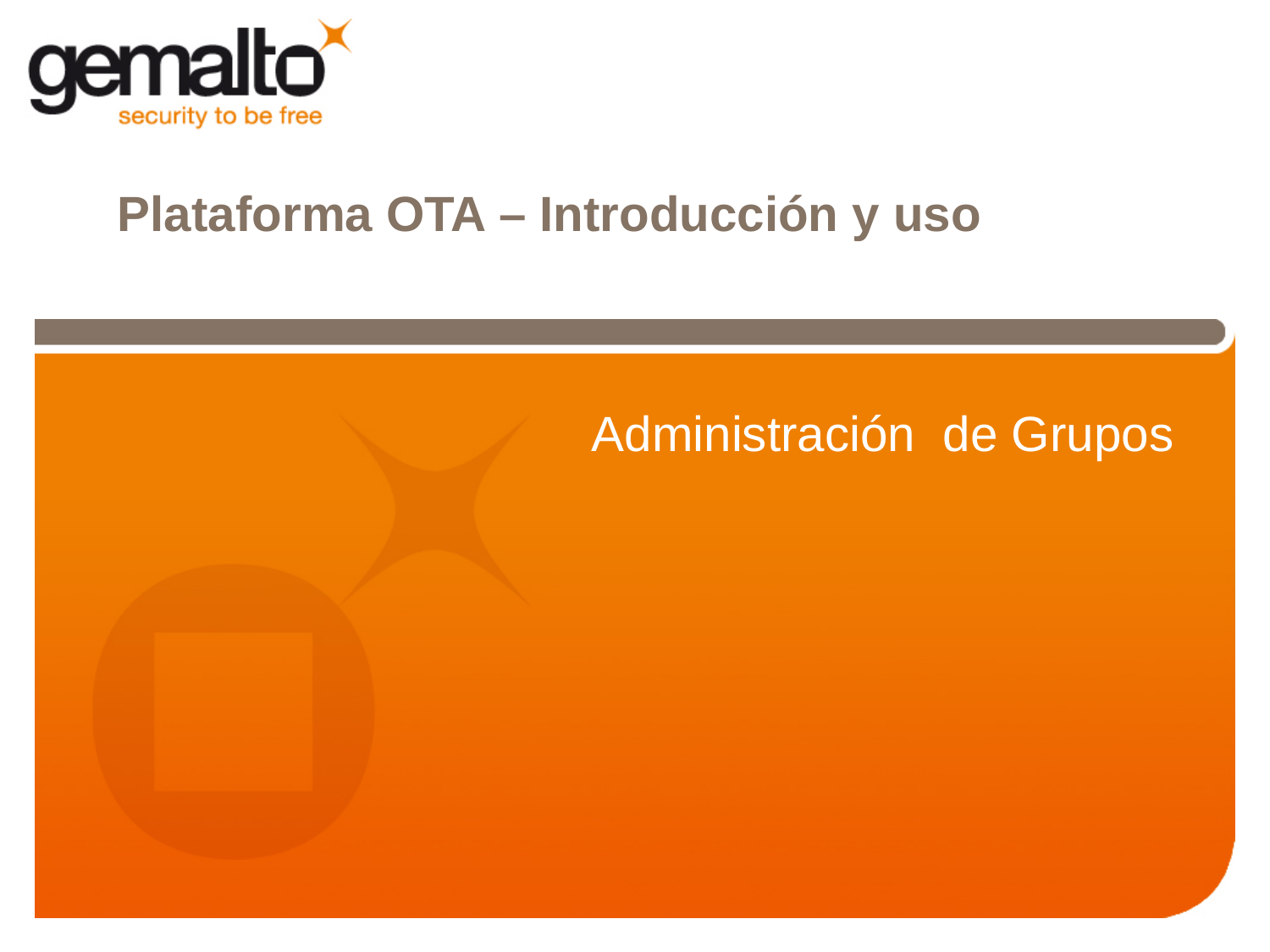

# Plataforma OTA – Introducción y uso
Administración  de Grupos